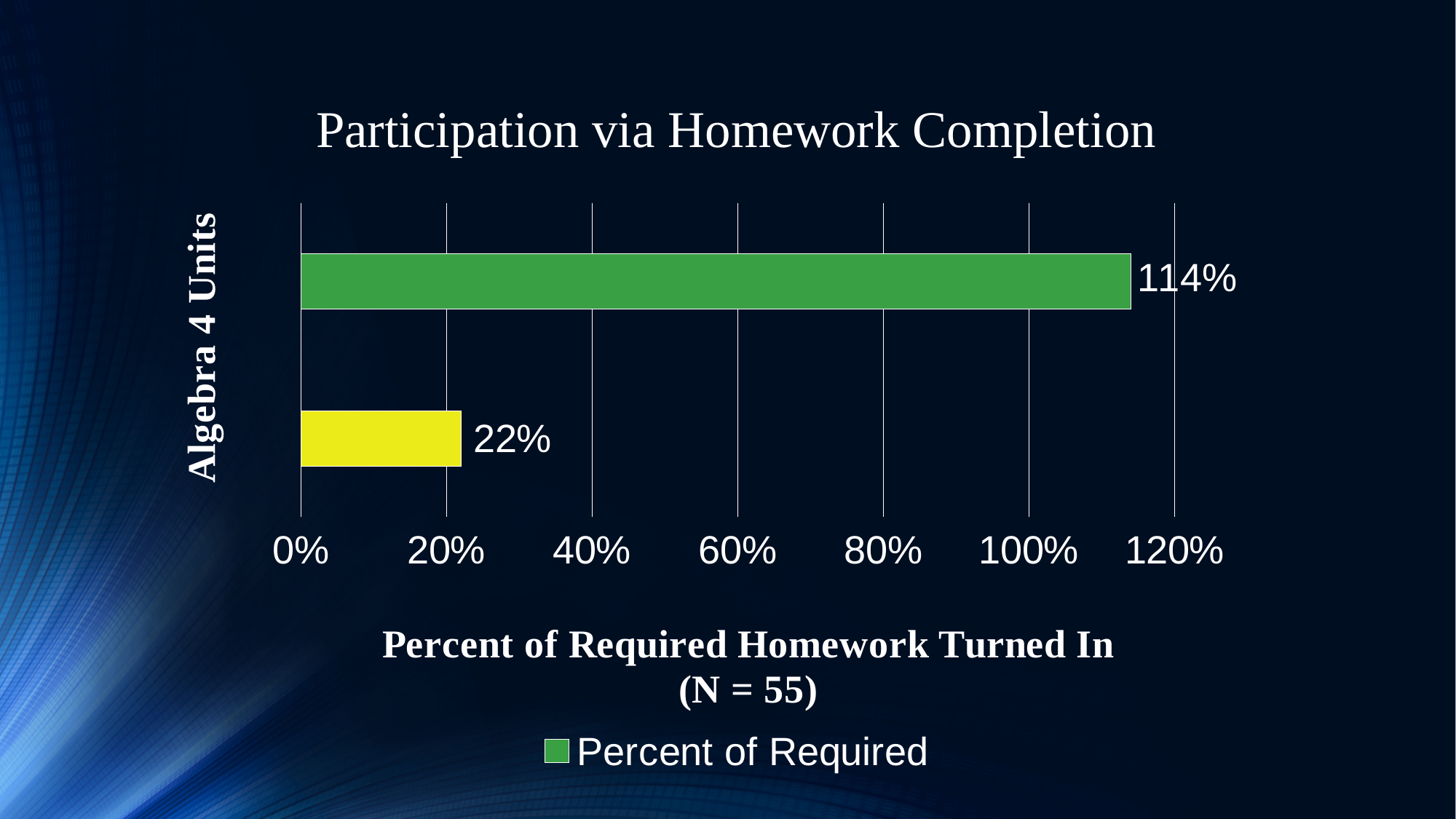

# Participation via Homework Completion

### Chart

| Category | Percent of Required |
|---|---|
| Unit Before Coding | 0.22 |
| Coding Unit | 1.14 |